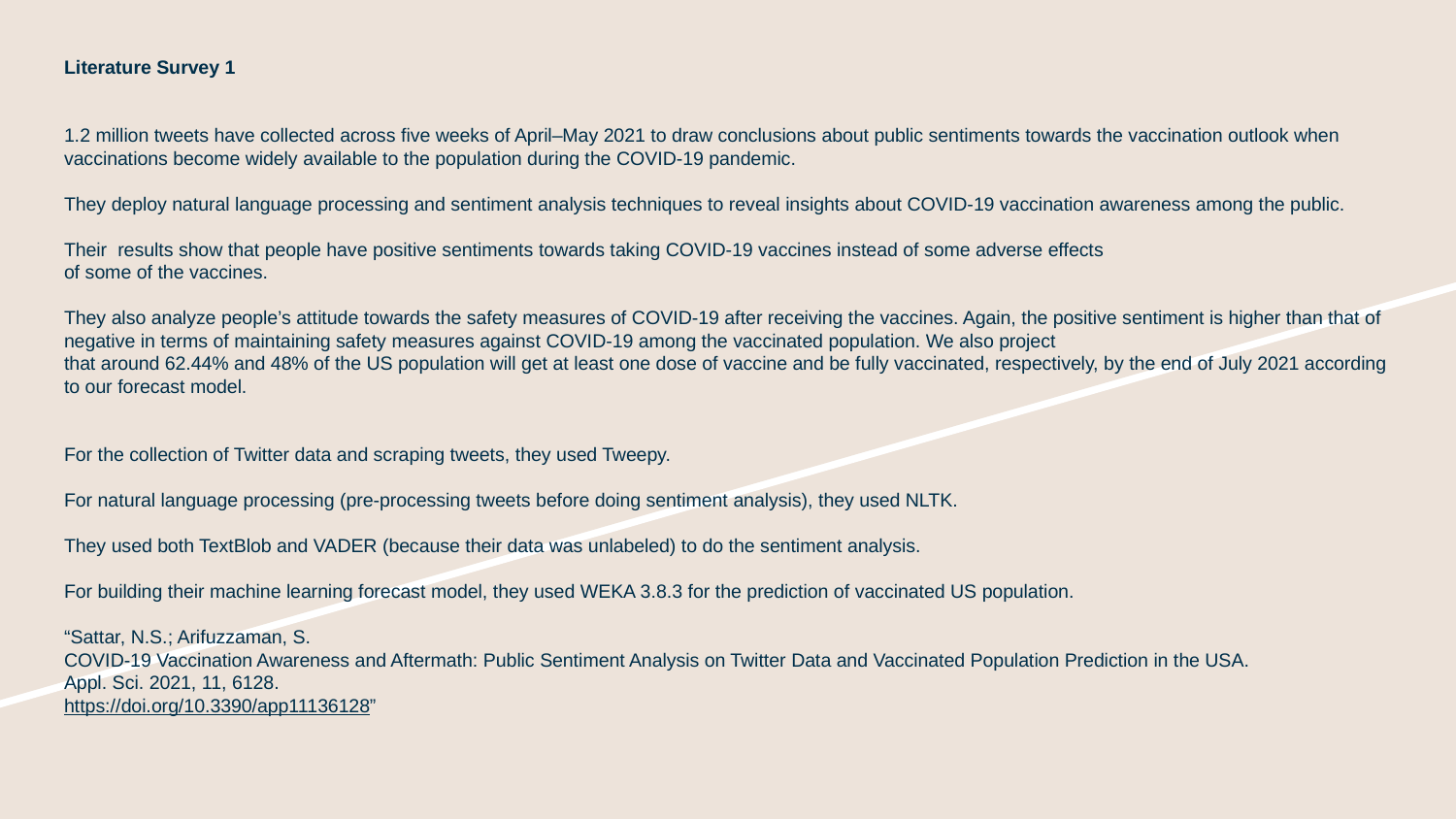

# Literature Survey 1

1.2 million tweets have collected across five weeks of April–May 2021 to draw conclusions about public sentiments towards the vaccination outlook when vaccinations become widely available to the population during the COVID-19 pandemic.

They deploy natural language processing and sentiment analysis techniques to reveal insights about COVID-19 vaccination awareness among the public.

Their  results show that people have positive sentiments towards taking COVID-19 vaccines instead of some adverse effects
of some of the vaccines.

They also analyze people’s attitude towards the safety measures of COVID-19 after receiving the vaccines. Again, the positive sentiment is higher than that of negative in terms of maintaining safety measures against COVID-19 among the vaccinated population. We also project
that around 62.44% and 48% of the US population will get at least one dose of vaccine and be fully vaccinated, respectively, by the end of July 2021 according to our forecast model.

For the collection of Twitter data and scraping tweets, they used Tweepy.

For natural language processing (pre-processing tweets before doing sentiment analysis), they used NLTK.

They used both TextBlob and VADER (because their data was unlabeled) to do the sentiment analysis.

For building their machine learning forecast model, they used WEKA 3.8.3 for the prediction of vaccinated US population.

“Sattar, N.S.; Arifuzzaman, S.
COVID-19 Vaccination Awareness and Aftermath: Public Sentiment Analysis on Twitter Data and Vaccinated Population Prediction in the USA.
Appl. Sci. 2021, 11, 6128.
https://doi.org/10.3390/app11136128”